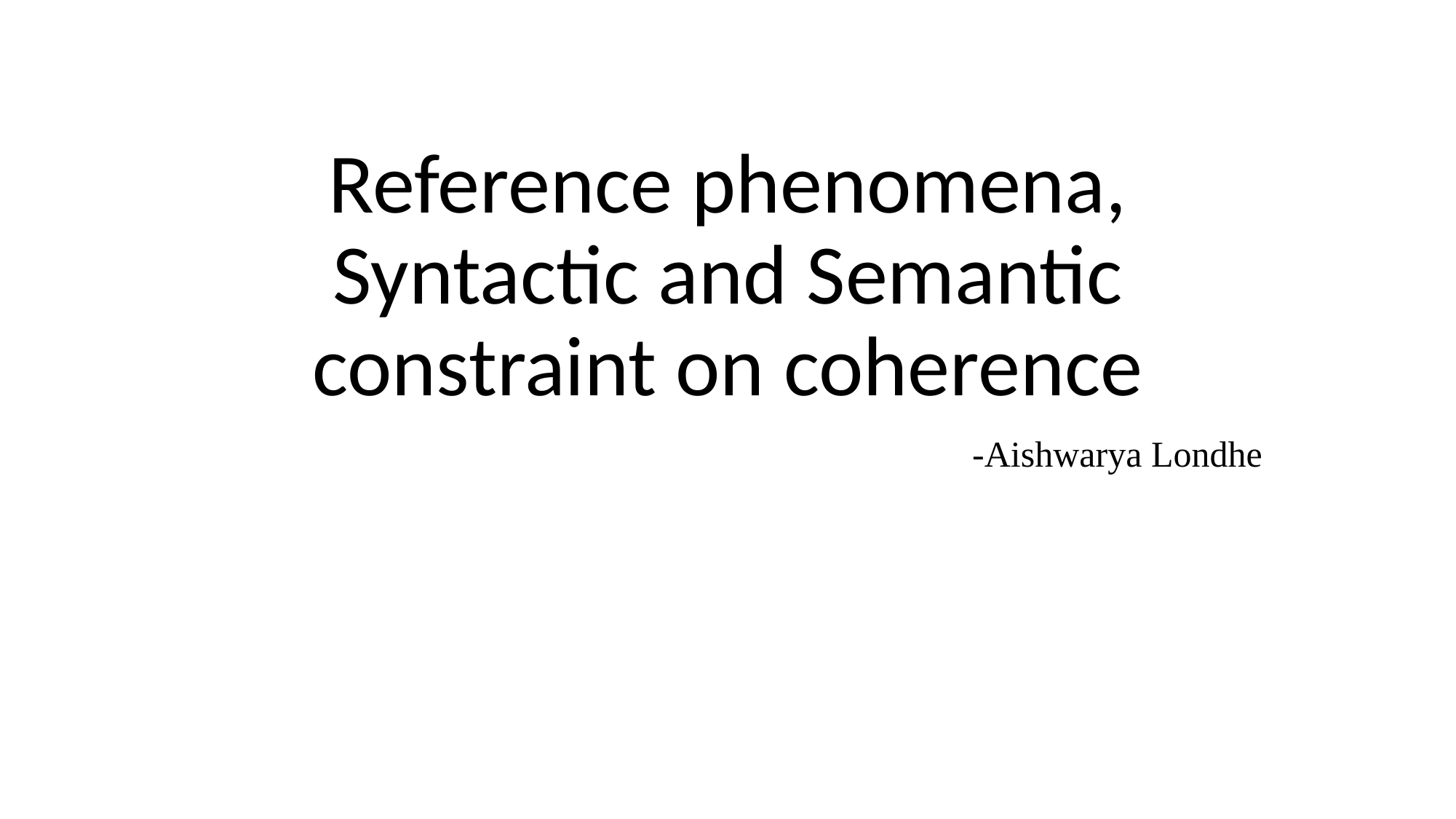

# Reference phenomena, Syntactic and Semantic constraint on coherence
-Aishwarya Londhe